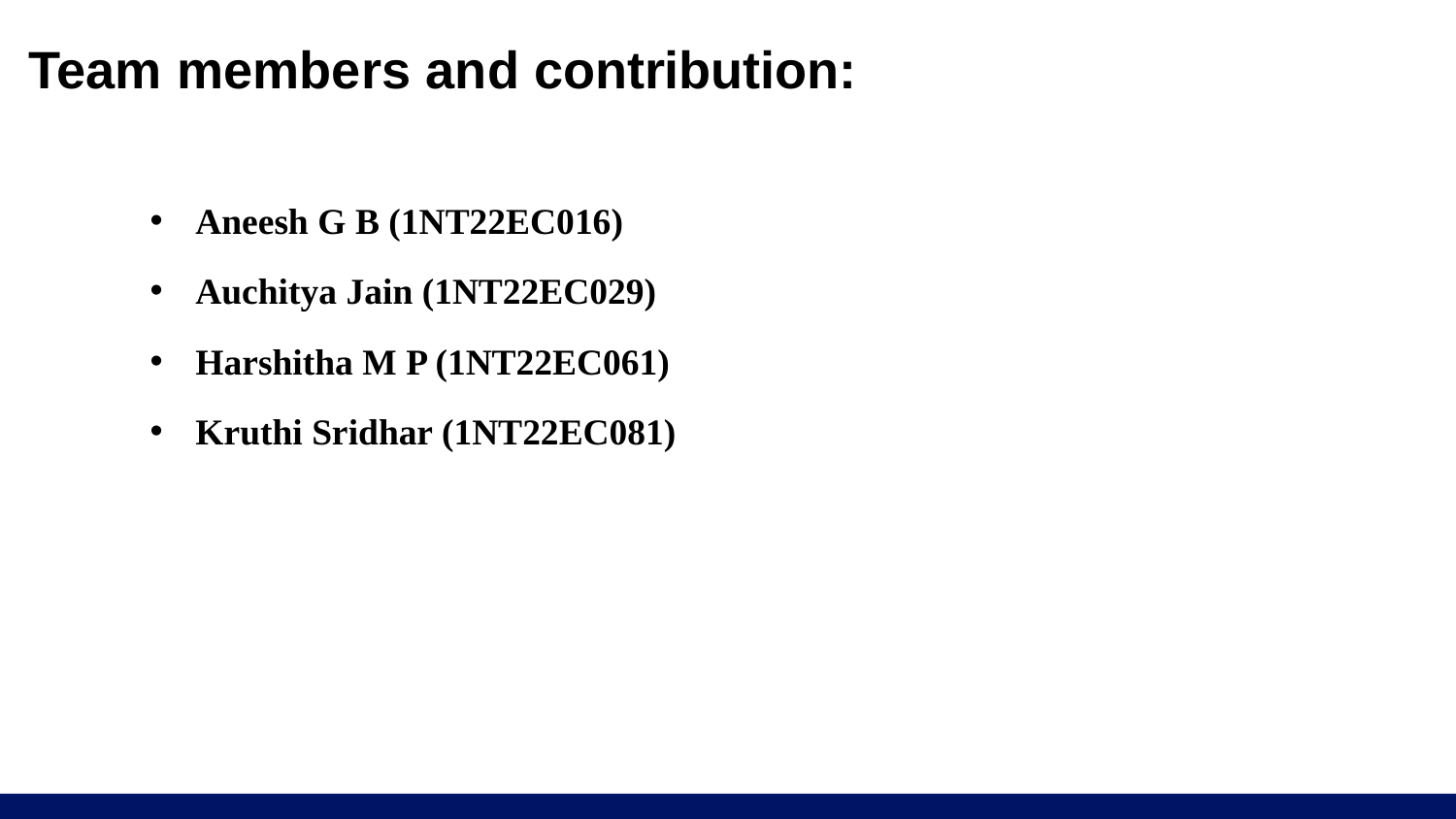

# Team members and contribution:
Aneesh G B (1NT22EC016)
Auchitya Jain (1NT22EC029)
Harshitha M P (1NT22EC061)
Kruthi Sridhar (1NT22EC081)